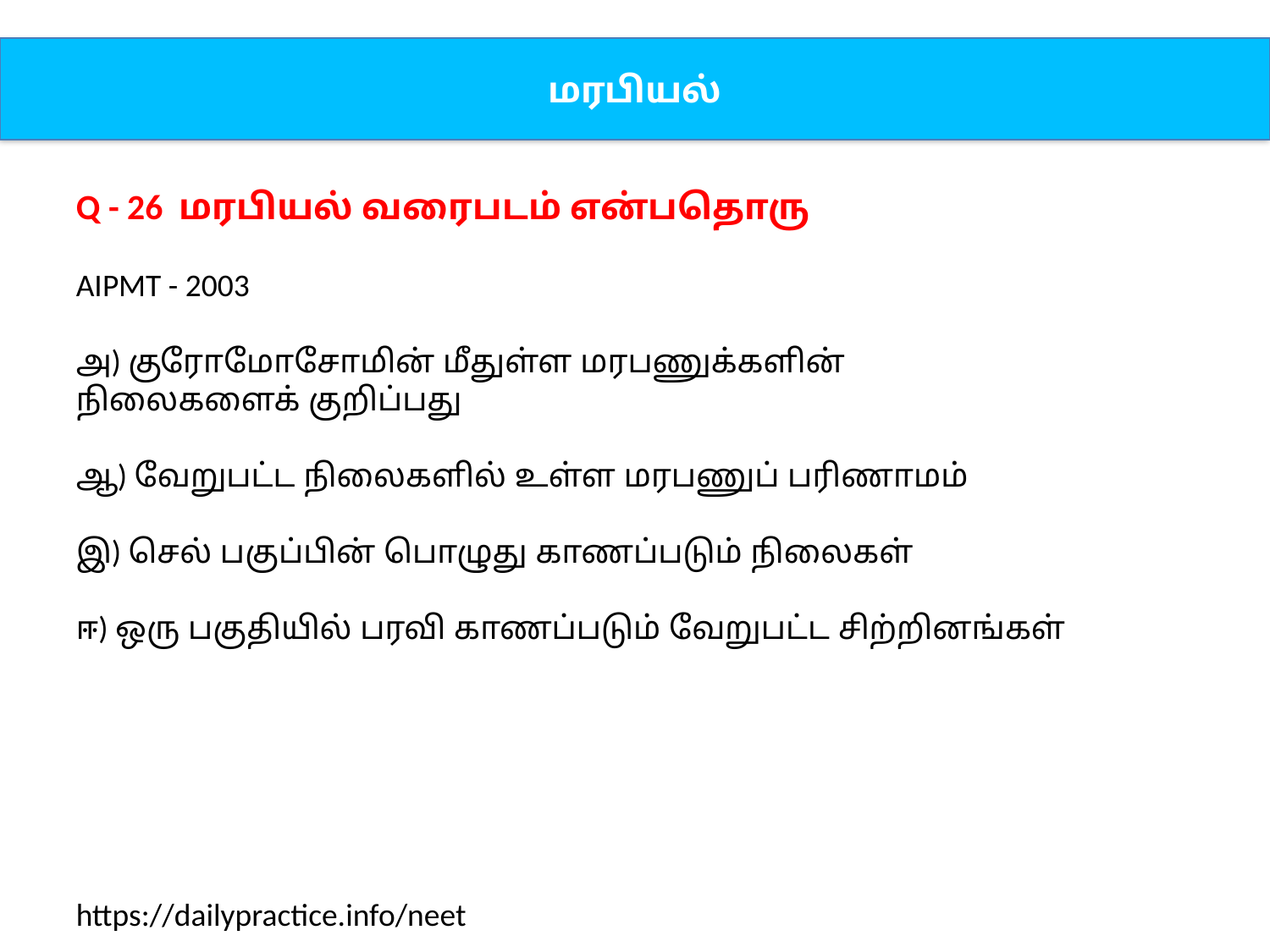

மரபியல்

Q - 26  மரபியல் வரைபடம் என்பதொரு

AIPMT - 2003

அ) குரோமோசோமின் மீதுள்ள மரபணுக்களின் நிலைகளைக் குறிப்பது

ஆ) வேறுபட்ட நிலைகளில் உள்ள மரபணுப் பரிணாமம்

இ) செல் பகுப்பின் பொழுது காணப்படும் நிலைகள்

ஈ) ஒரு பகுதியில் பரவி காணப்படும் வேறுபட்ட சிற்றினங்கள்
https://dailypractice.info/neet